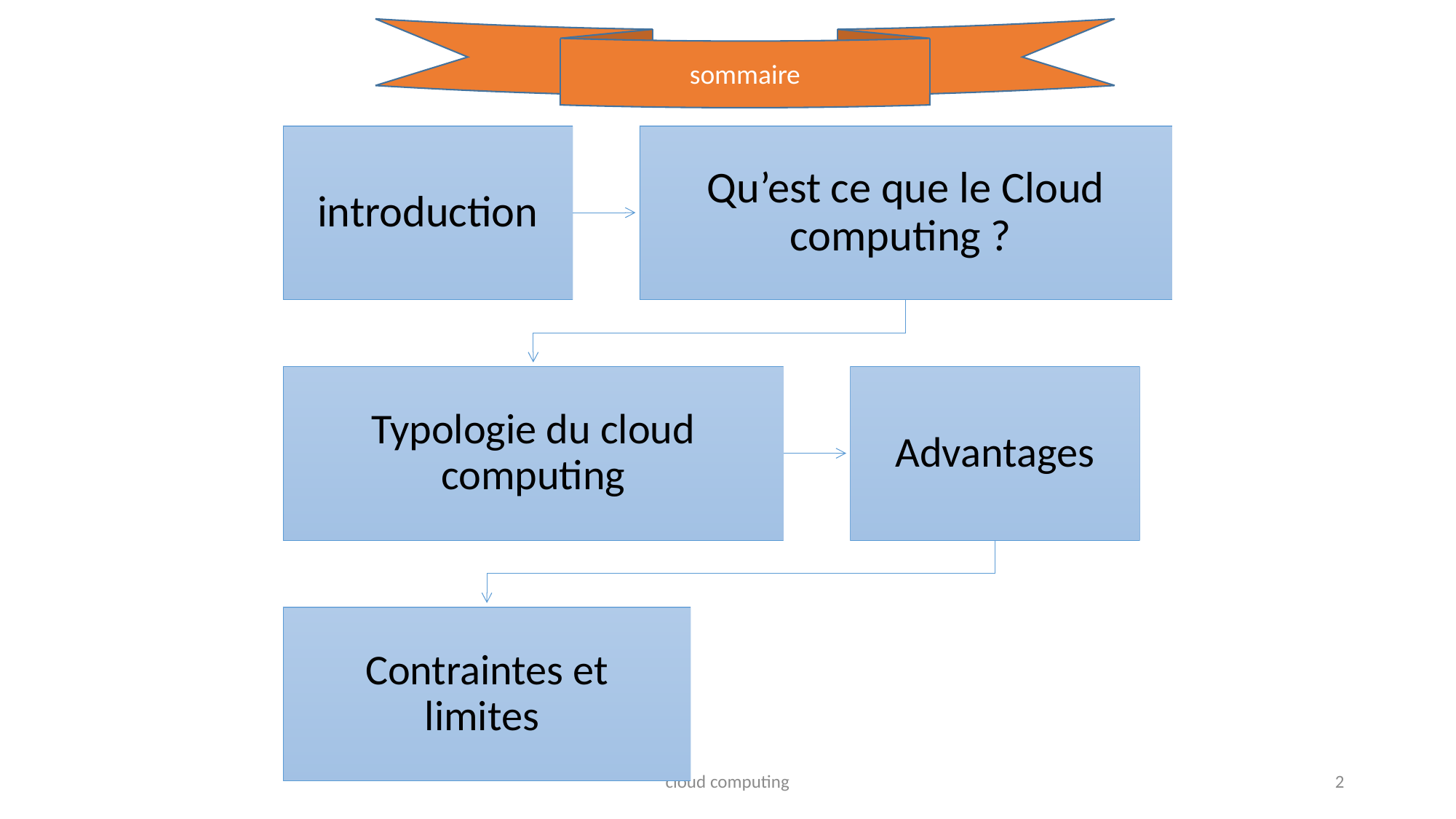

sommaire

introduction

Qu’est ce que le Cloud computing ?

Typologie du cloud computing

Advantages
Contraintes et limites
cloud computing
2